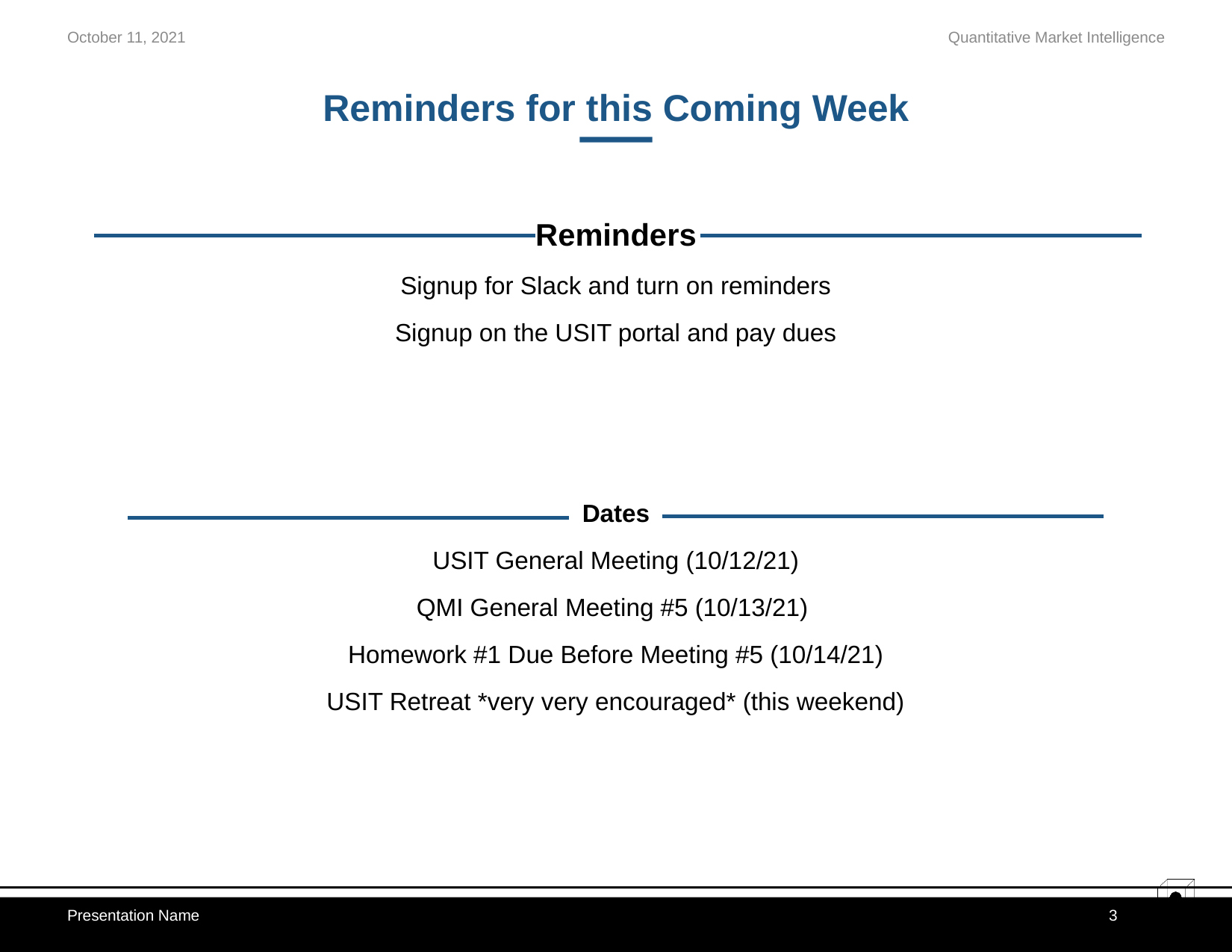

October 11, 2021
# Reminders for this Coming Week
Reminders
Signup for Slack and turn on reminders
Signup on the USIT portal and pay dues

Dates
USIT General Meeting (10/12/21)
QMI General Meeting #5 (10/13/21)
Homework #1 Due Before Meeting #5 (10/14/21)
USIT Retreat *very very encouraged* (this weekend)

3